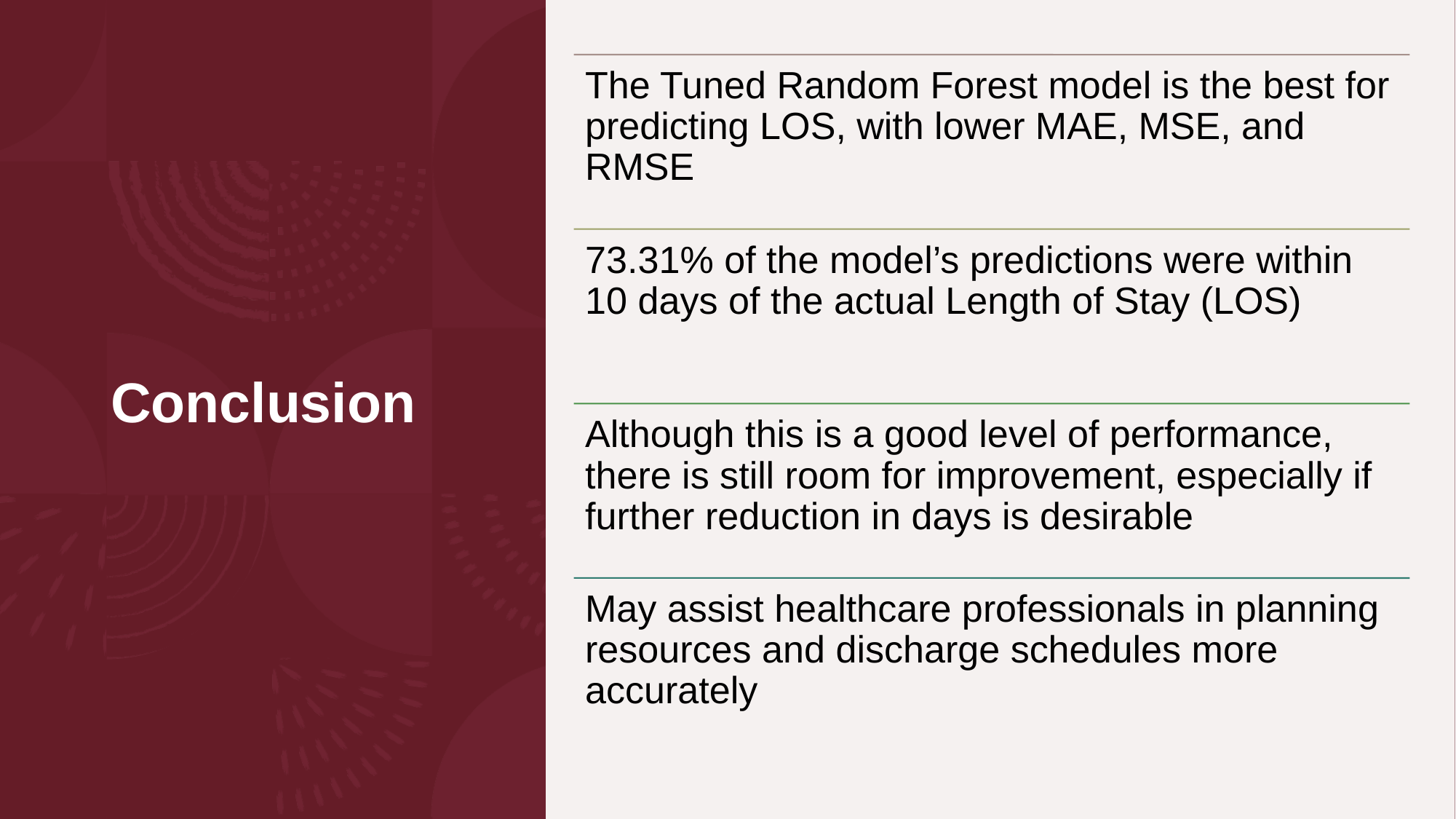

The Tuned Random Forest model is the best for predicting LOS, with lower MAE, MSE, and RMSE
73.31% of the model’s predictions were within 10 days of the actual Length of Stay (LOS)
Although this is a good level of performance, there is still room for improvement, especially if further reduction in days is desirable
May assist healthcare professionals in planning resources and discharge schedules more accurately
# Conclusion